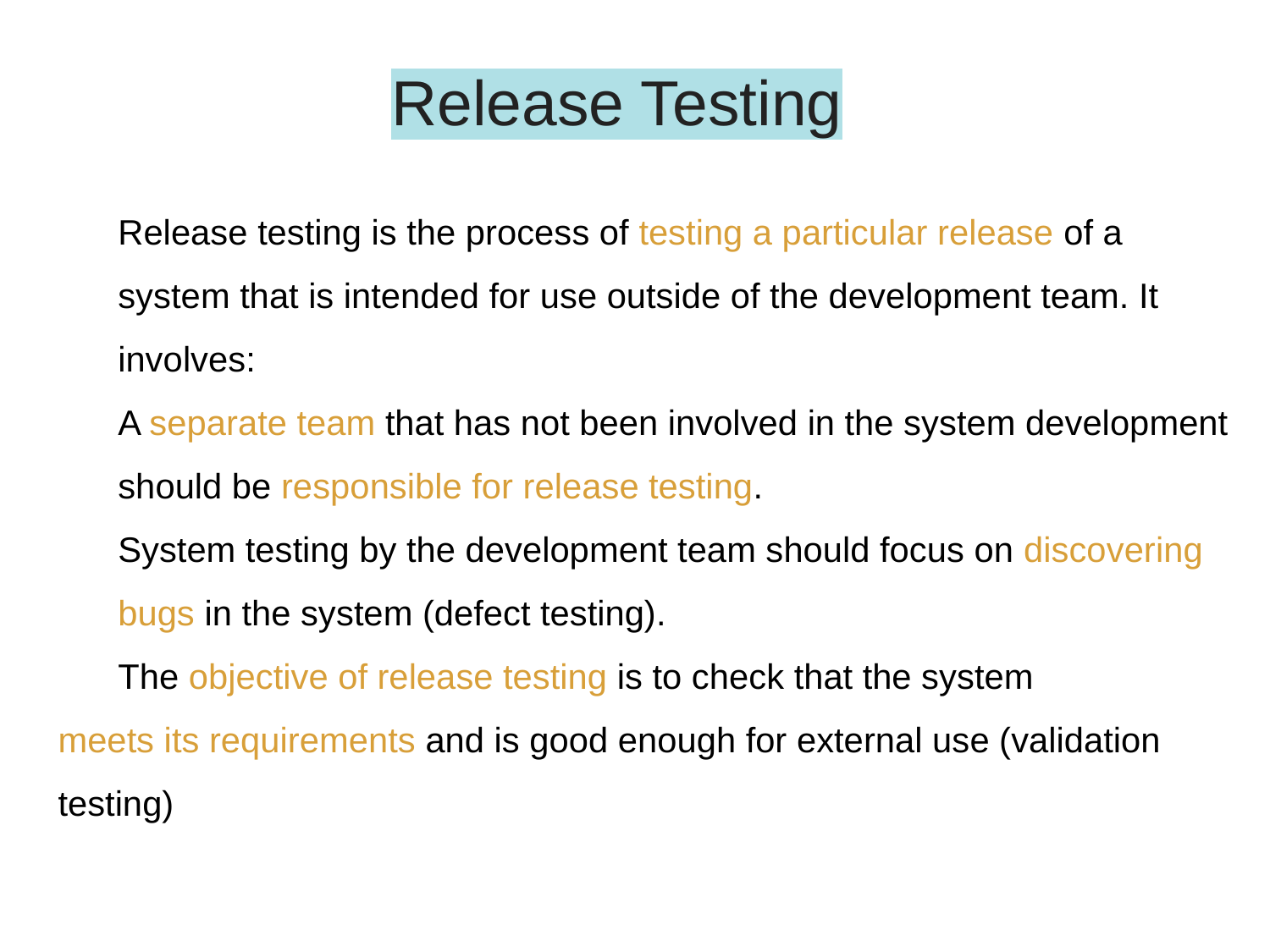

# Release Testing
Release testing is the process of testing a particular release of a system that is intended for use outside of the development team. It involves:
A separate team that has not been involved in the system development should be responsible for release testing.
System testing by the development team should focus on discovering bugs in the system (defect testing).
The objective of release testing is to check that the system
meets its requirements and is good enough for external use (validation testing)